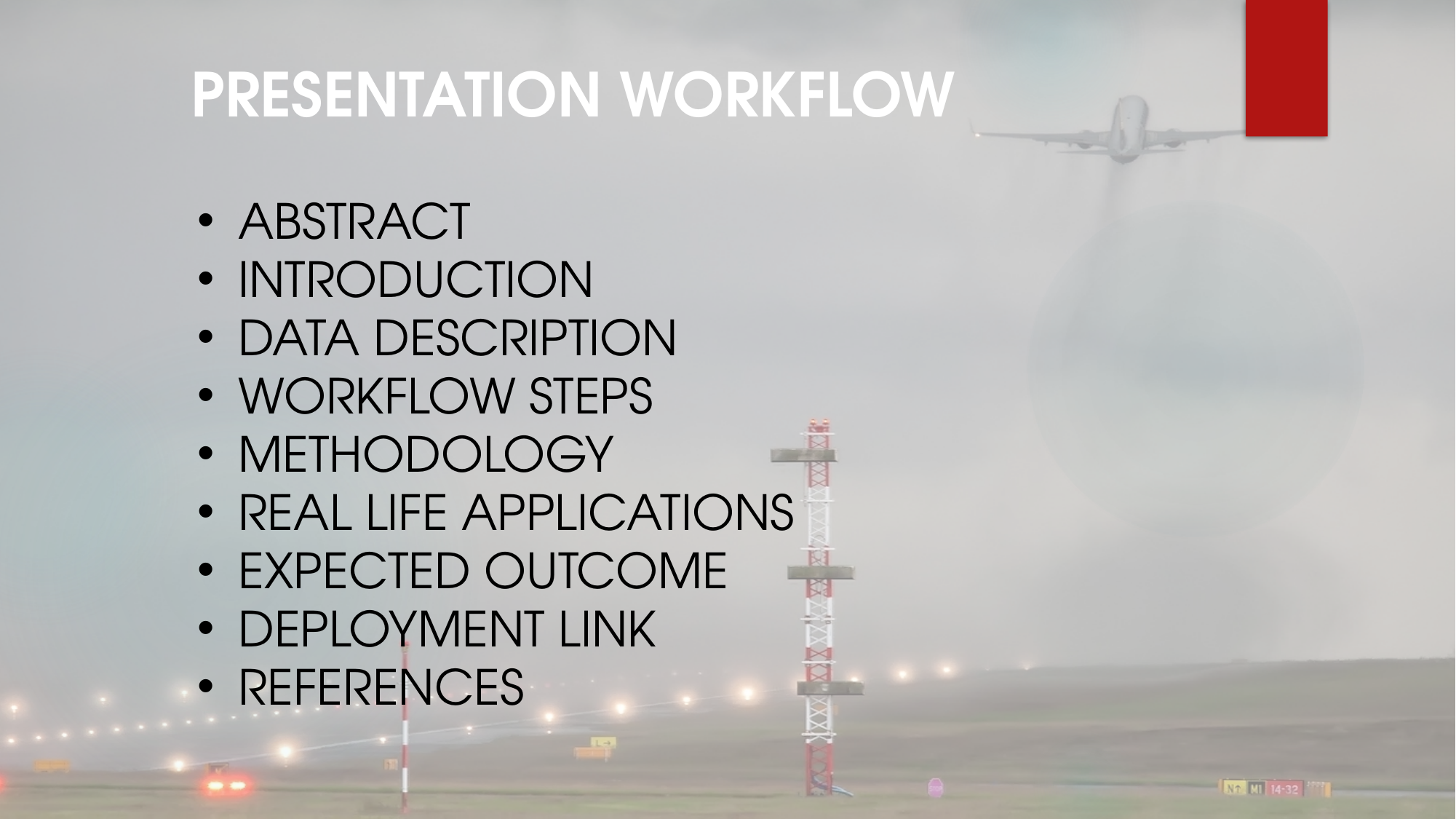

PRESENTATION WORKFLOW
ABSTRACT
INTRODUCTION
DATA DESCRIPTION
WORKFLOW STEPS
METHODOLOGY
REAL LIFE APPLICATIONS
EXPECTED OUTCOME
DEPLOYMENT LINK
REFERENCES